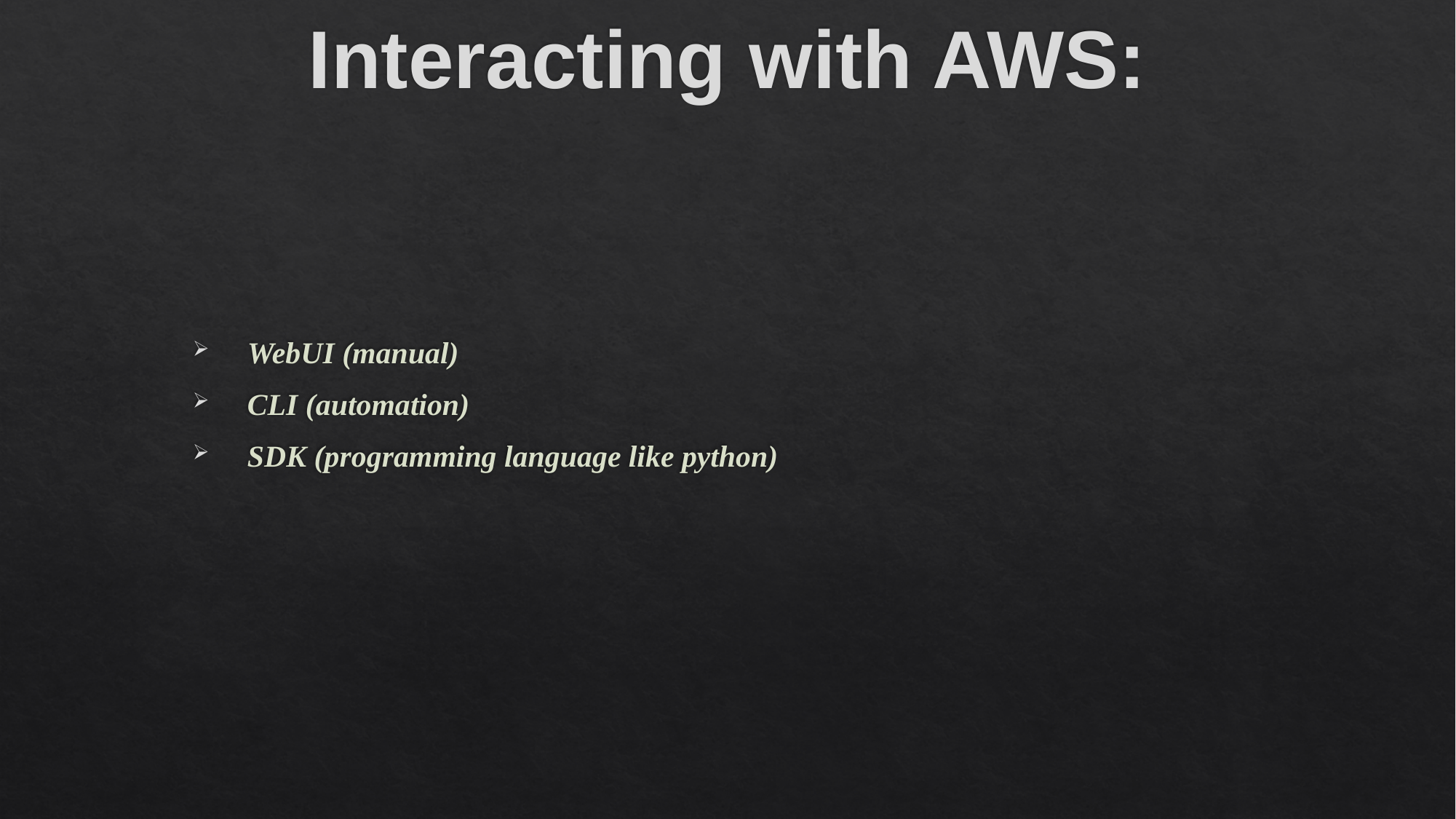

# Interacting with AWS:
WebUI (manual)
CLI (automation)
SDK (programming language like python)